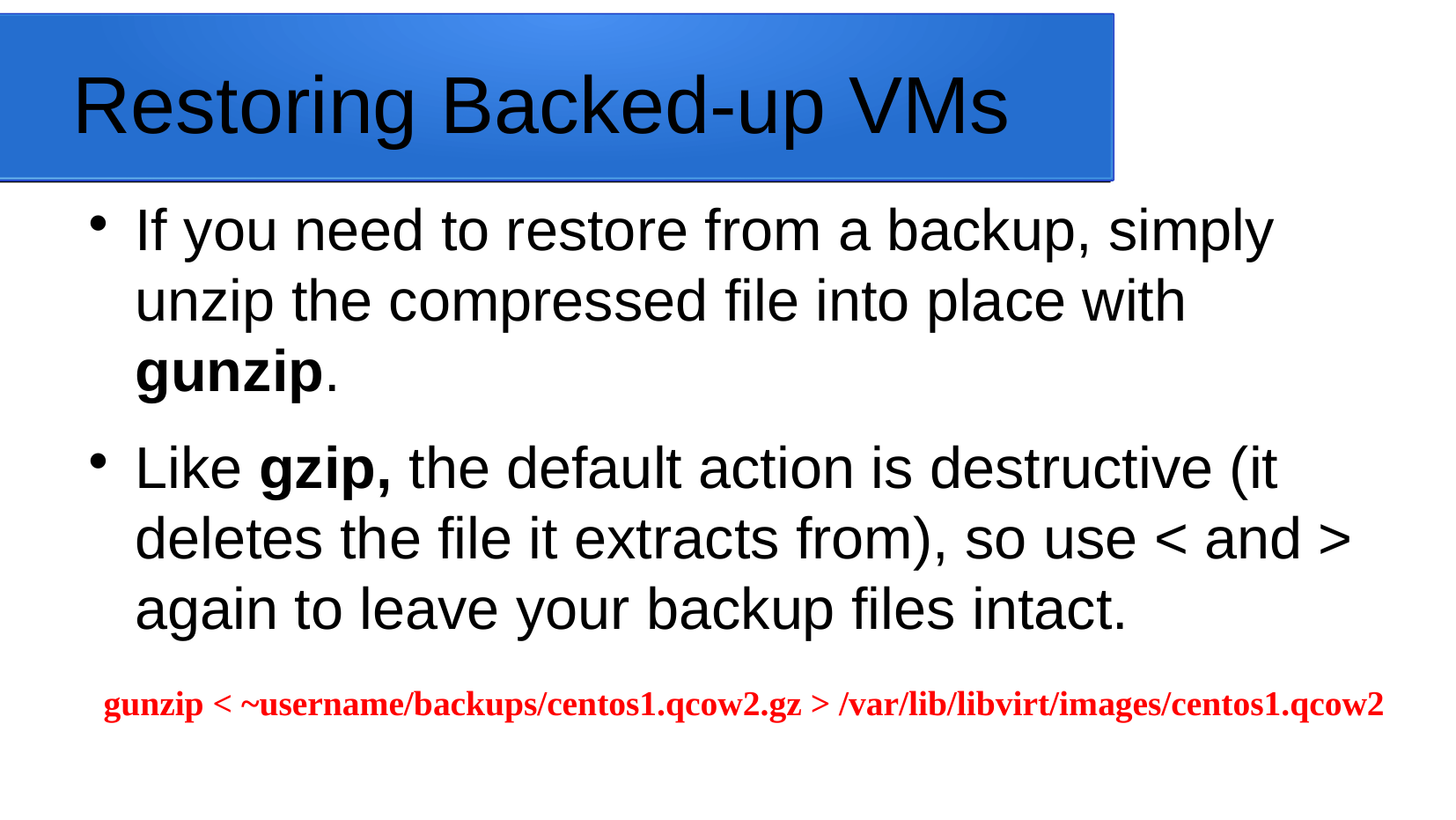

Restoring Backed-up VMs
If you need to restore from a backup, simply unzip the compressed file into place with gunzip.
Like gzip, the default action is destructive (it deletes the file it extracts from), so use < and > again to leave your backup files intact.

  gunzip < ~username/backups/centos1.qcow2.gz > /var/lib/libvirt/images/centos1.qcow2